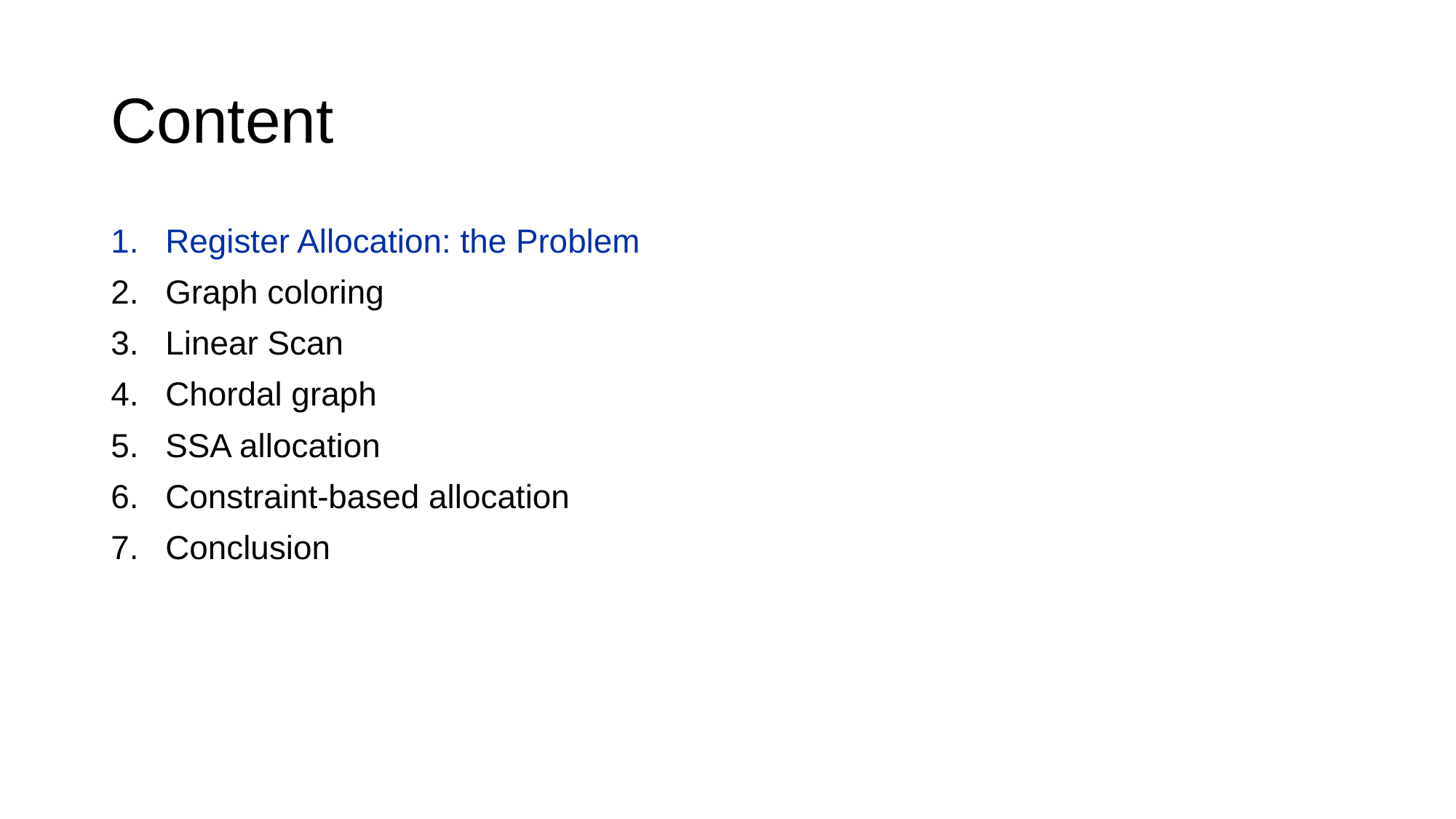

# Content
Register Allocation: the Problem
Graph coloring
Linear Scan
Chordal graph
SSA allocation
Constraint-based allocation
Conclusion